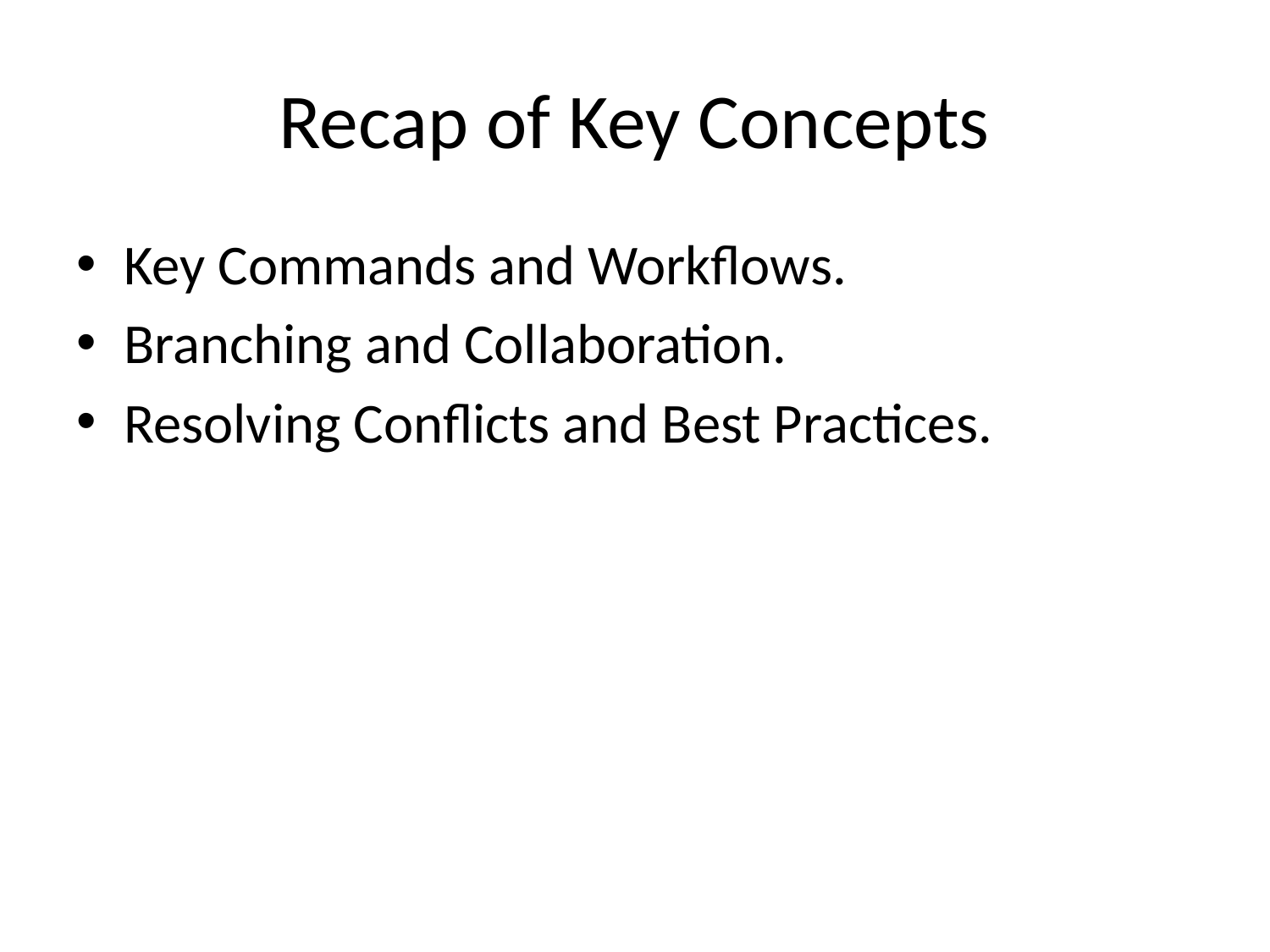

# Recap of Key Concepts
Key Commands and Workflows.
Branching and Collaboration.
Resolving Conflicts and Best Practices.